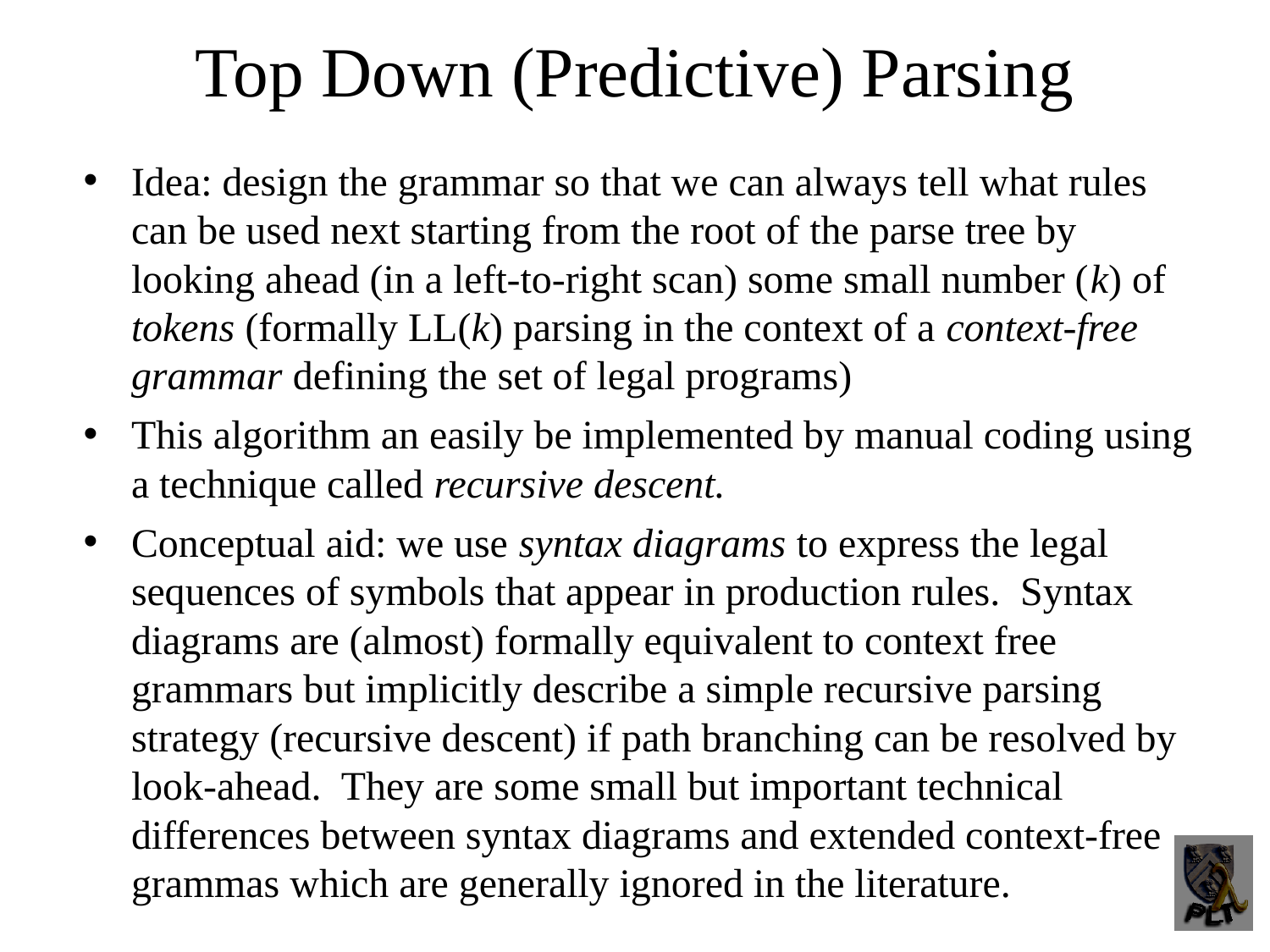

Top Down (Predictive) Parsing
Idea: design the grammar so that we can always tell what rules can be used next starting from the root of the parse tree by looking ahead (in a left-to-right scan) some small number (k) of tokens (formally LL(k) parsing in the context of a context-free grammar defining the set of legal programs)
This algorithm an easily be implemented by manual coding using a technique called recursive descent.
Conceptual aid: we use syntax diagrams to express the legal sequences of symbols that appear in production rules.  Syntax diagrams are (almost) formally equivalent to context free grammars but implicitly describe a simple recursive parsing strategy (recursive descent) if path branching can be resolved by look-ahead.  They are some small but important technical differences between syntax diagrams and extended context-free grammas which are generally ignored in the literature.